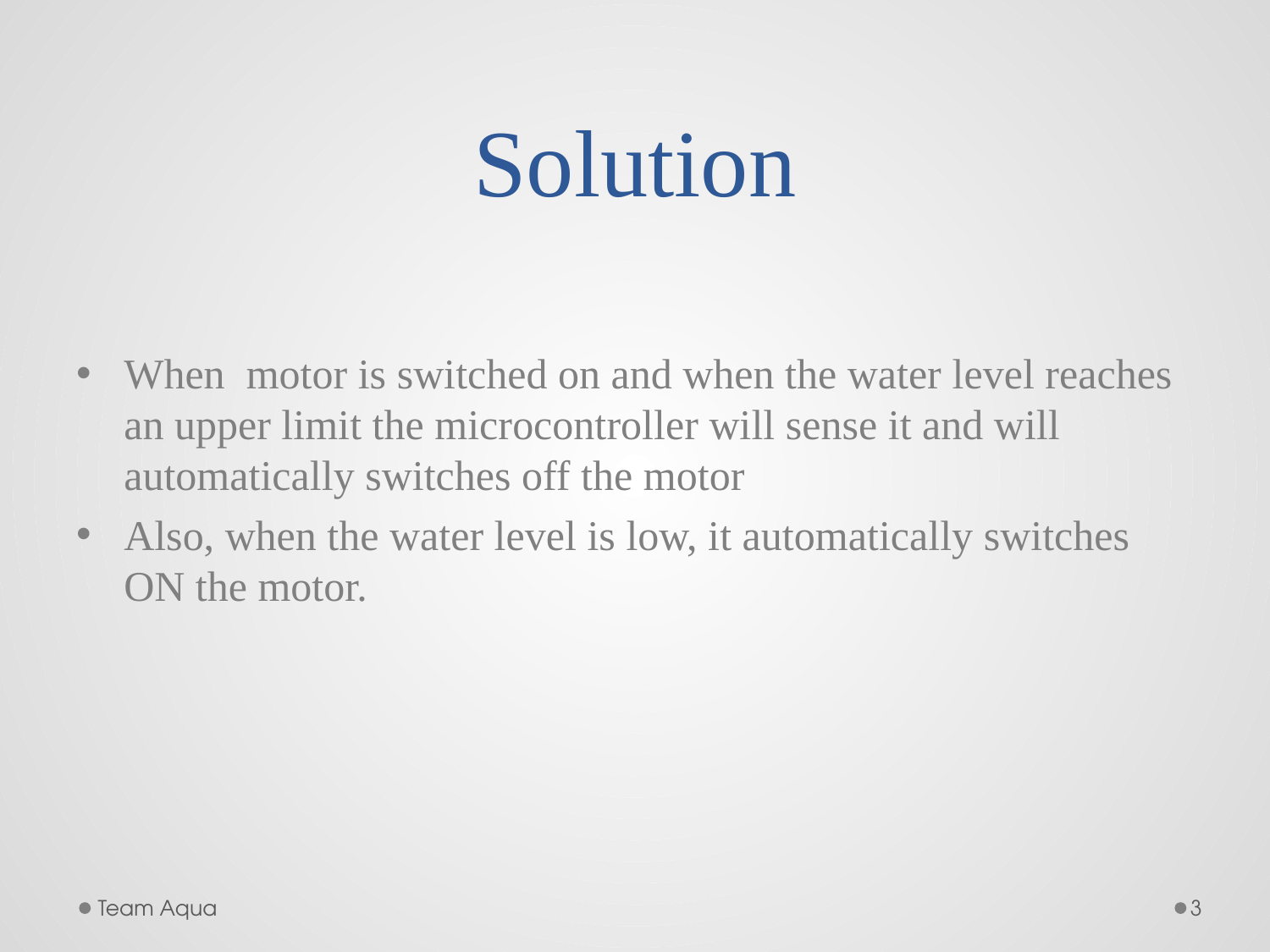

# Solution

When  motor is switched on and when the water level reaches an upper limit the microcontroller will sense it and will automatically switches off the motor
Also, when the water level is low, it automatically switches ON the motor.

Team Aqua
3